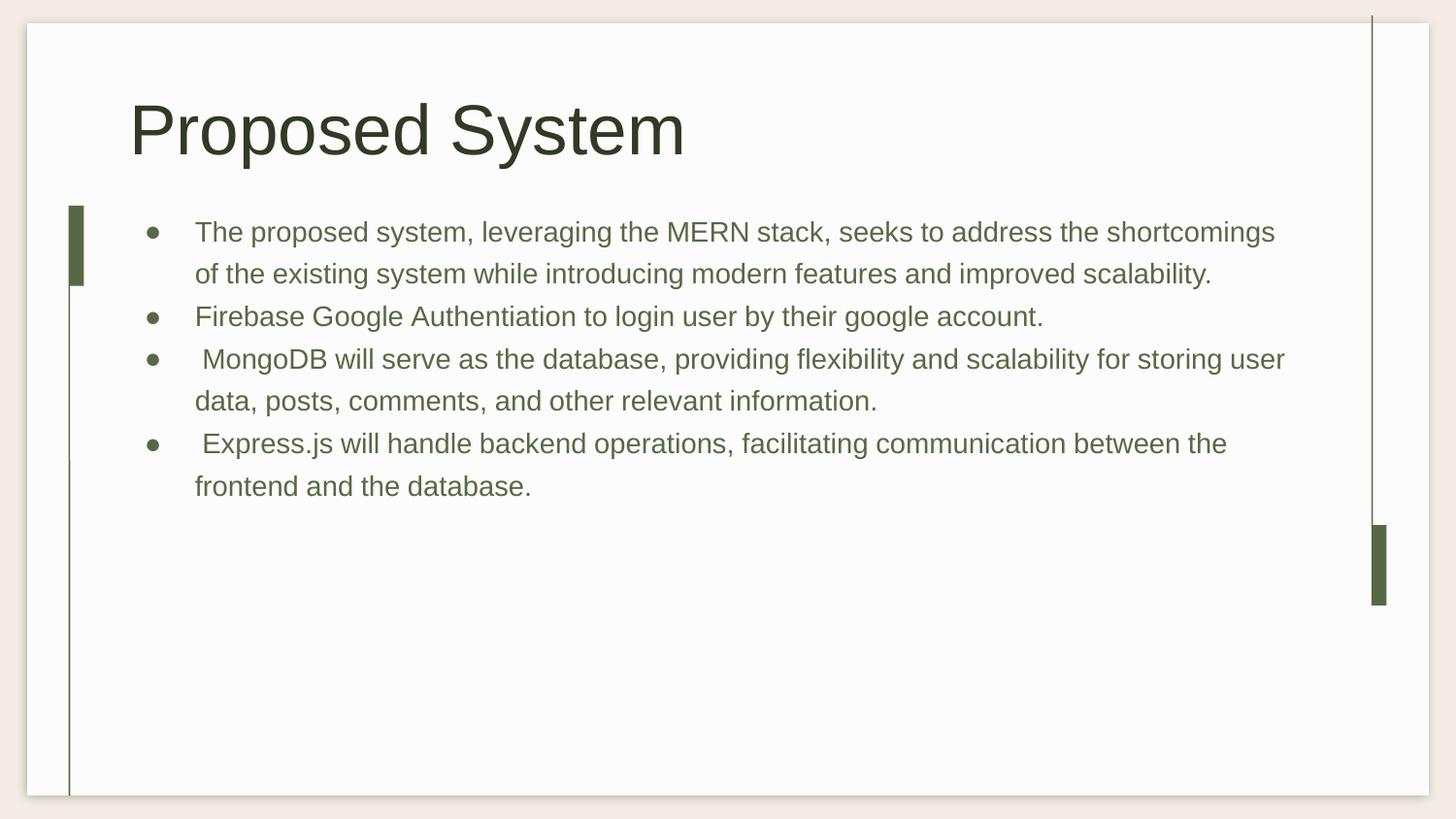

# Proposed System
The proposed system, leveraging the MERN stack, seeks to address the shortcomings of the existing system while introducing modern features and improved scalability.
Firebase Google Authentiation to login user by their google account.
 MongoDB will serve as the database, providing flexibility and scalability for storing user data, posts, comments, and other relevant information.
 Express.js will handle backend operations, facilitating communication between the frontend and the database.